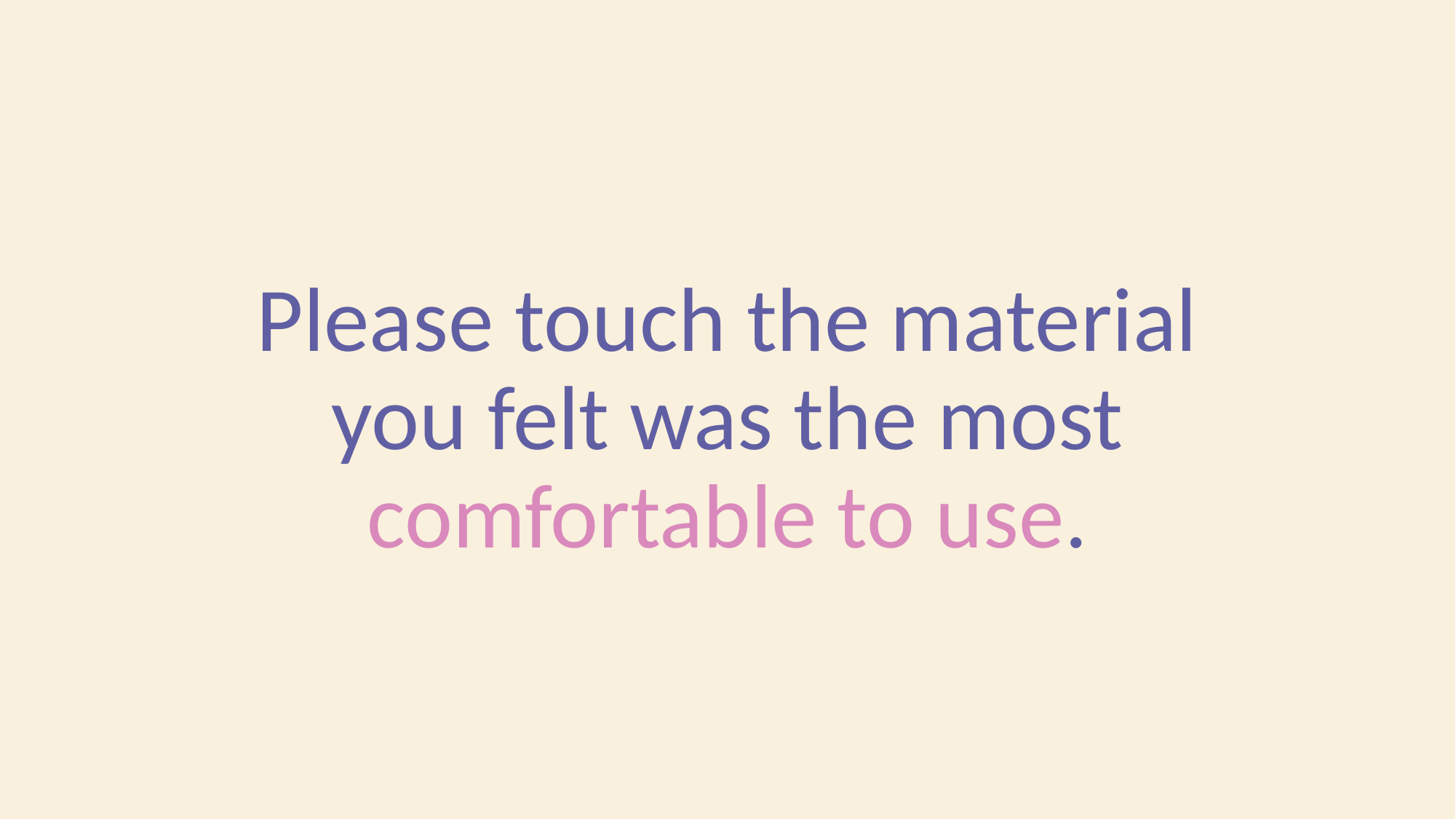

# Please touch the material you felt was the most comfortable to use.